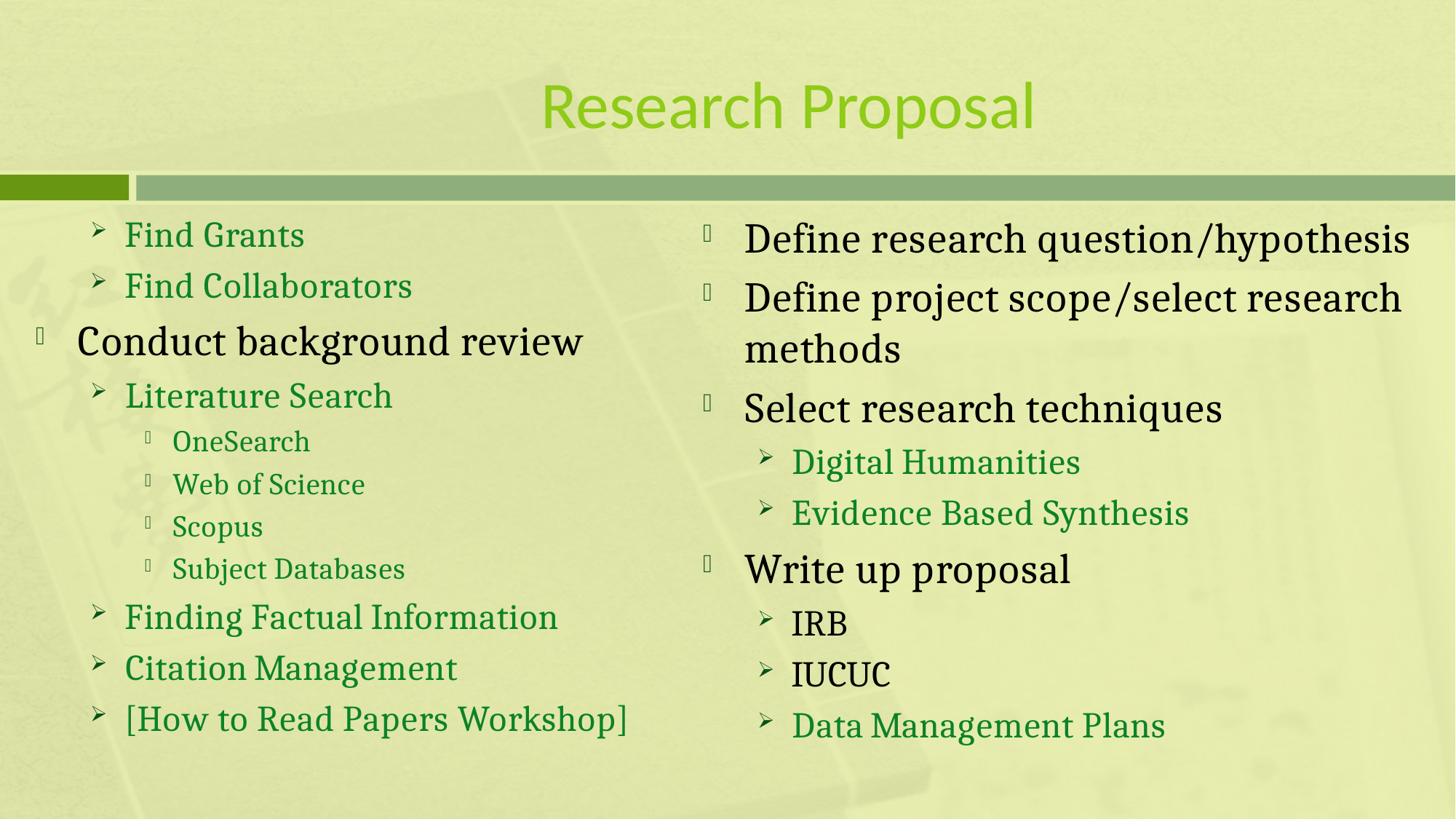

# Research Proposal
Find Grants
Find Collaborators
Conduct background review
Literature Search
OneSearch
Web of Science
Scopus
Subject Databases
Finding Factual Information
Citation Management
[How to Read Papers Workshop]
Define research question/hypothesis
Define project scope/select research methods
Select research techniques
Digital Humanities
Evidence Based Synthesis
Write up proposal
IRB
IUCUC
Data Management Plans